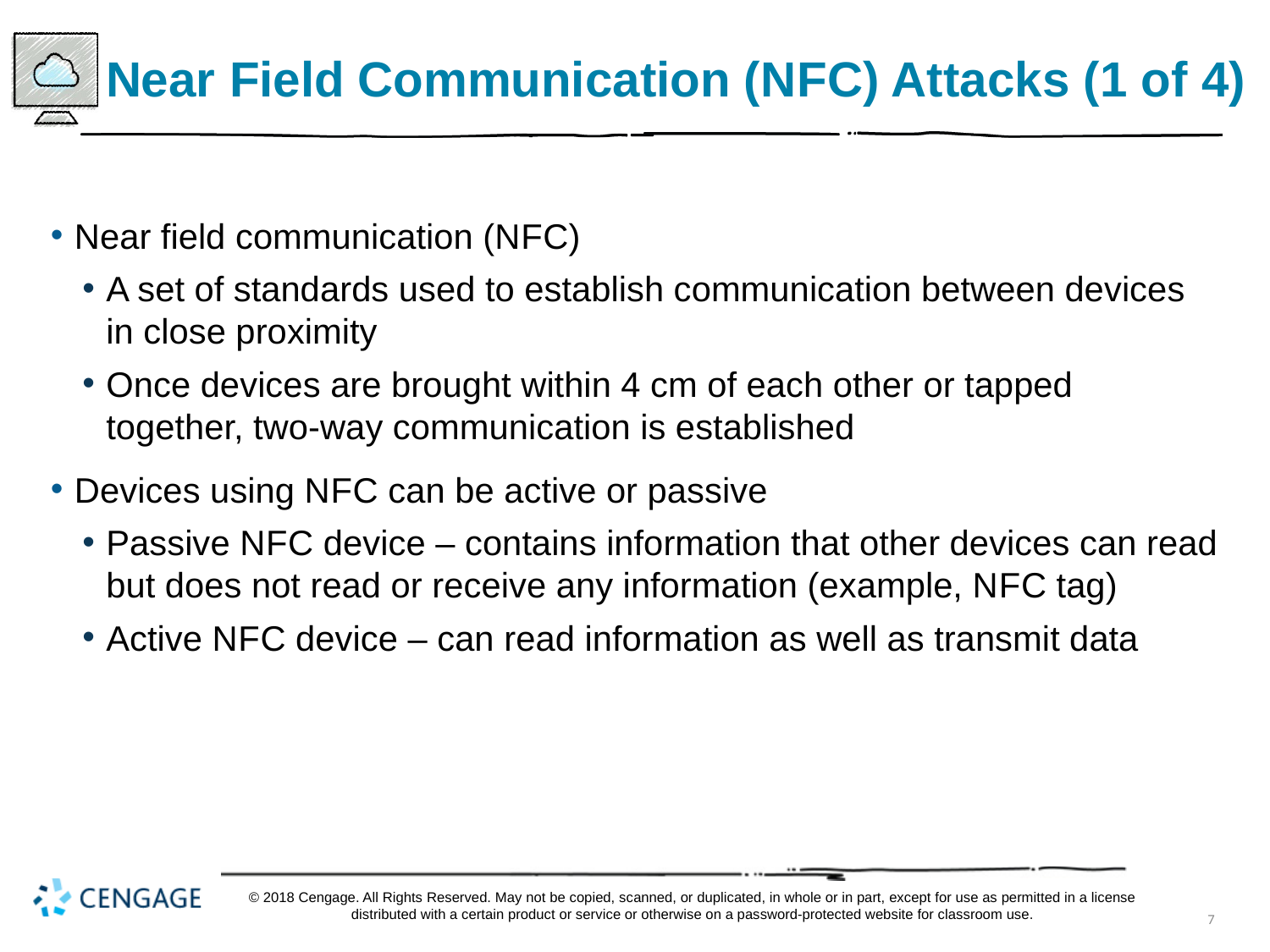

# Near Field Communication (N F C) Attacks (1 of 4)
Near field communication (N F C)
A set of standards used to establish communication between devices in close proximity
Once devices are brought within 4 cm of each other or tapped together, two-way communication is established
Devices using N F C can be active or passive
Passive N F C device – contains information that other devices can read but does not read or receive any information (example, N F C tag)
Active N F C device – can read information as well as transmit data
© 2018 Cengage. All Rights Reserved. May not be copied, scanned, or duplicated, in whole or in part, except for use as permitted in a license distributed with a certain product or service or otherwise on a password-protected website for classroom use.